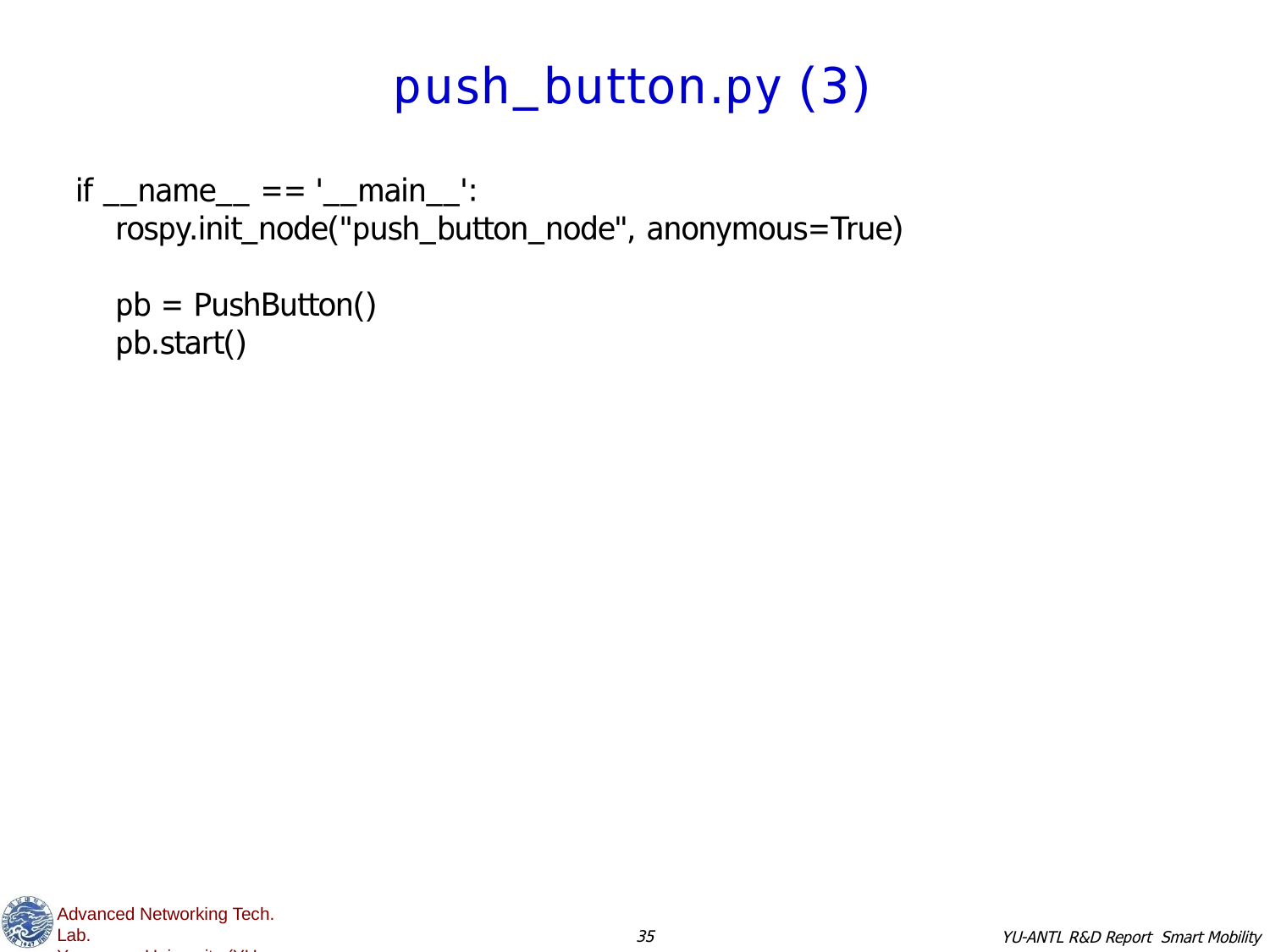

# push_button.py (3)
if __name__ == '__main__':
    rospy.init_node("push_button_node", anonymous=True)

    pb = PushButton()
    pb.start()